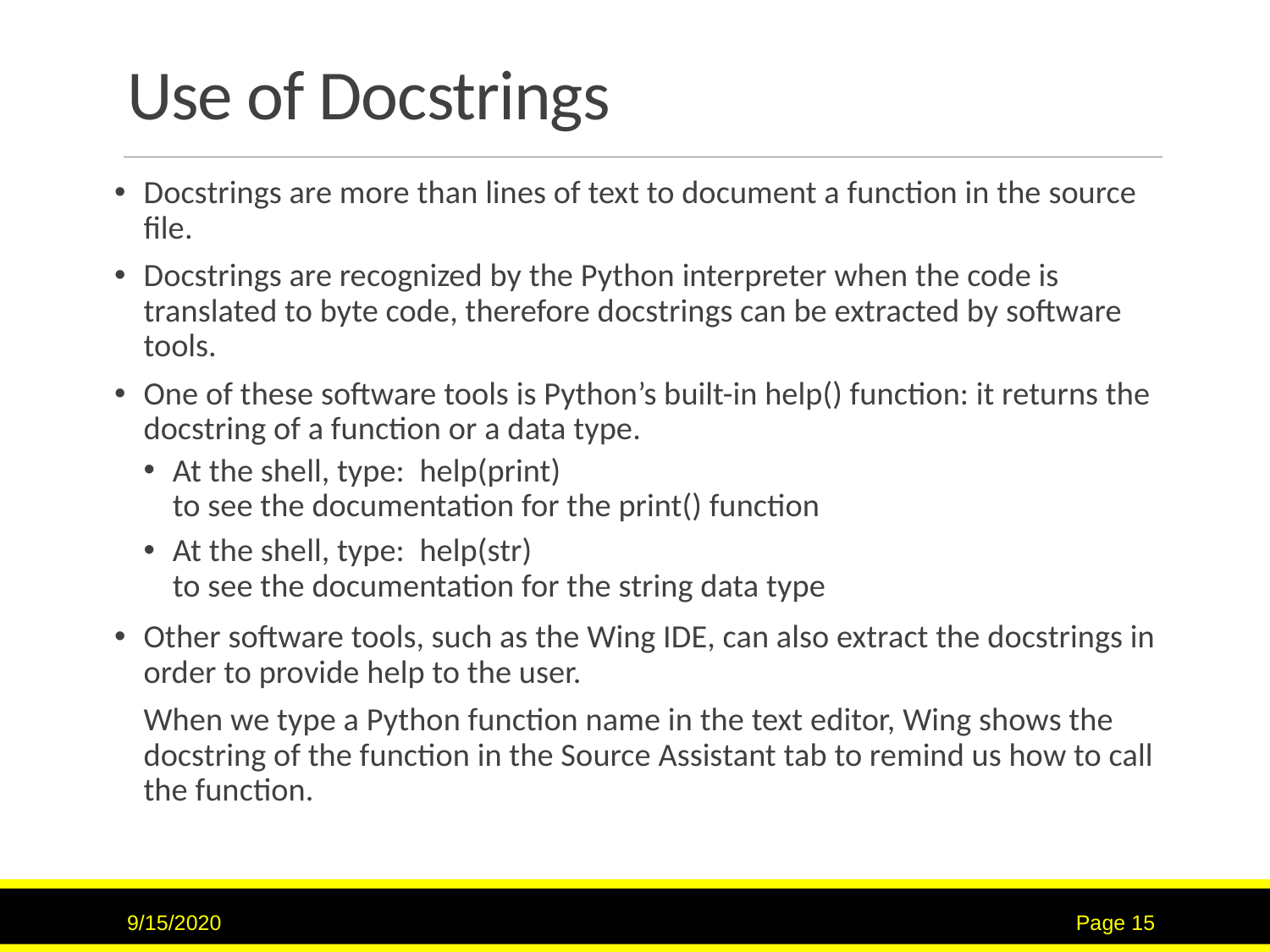

# Use of Docstrings
Docstrings are more than lines of text to document a function in the source file.
Docstrings are recognized by the Python interpreter when the code is translated to byte code, therefore docstrings can be extracted by software tools.
One of these software tools is Python’s built-in help() function: it returns the docstring of a function or a data type.
At the shell, type:  help(print)
to see the documentation for the print() function
At the shell, type:  help(str)
to see the documentation for the string data type
Other software tools, such as the Wing IDE, can also extract the docstrings in order to provide help to the user.
	When we type a Python function name in the text editor, Wing shows the docstring of the function in the Source Assistant tab to remind us how to call the function.
9/15/2020
Page 15